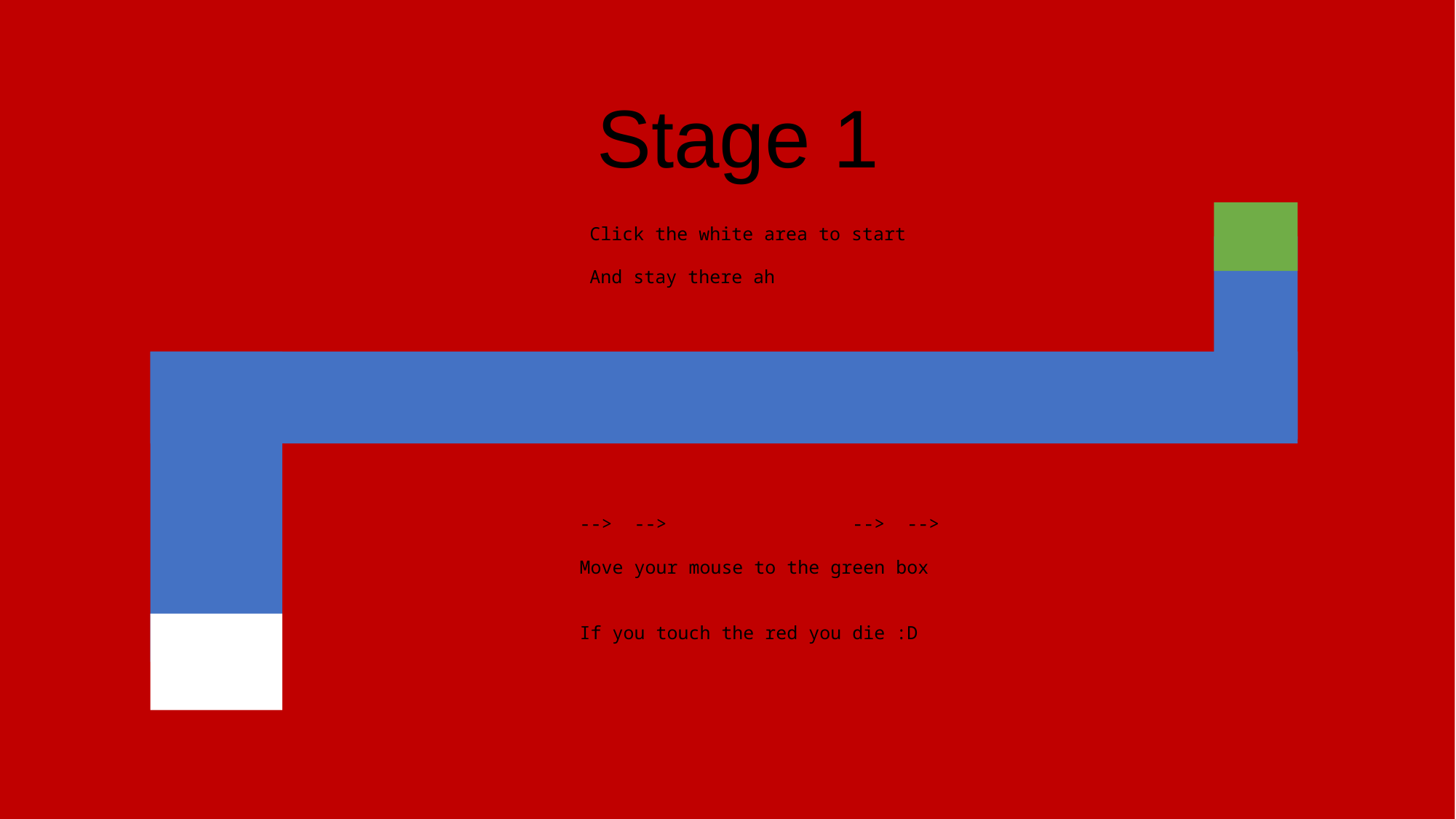

Stage 1

Click the white area to start

And stay there ah

-->  -->                 -->  -->

Move your mouse to the green box

If you touch the red you die :D